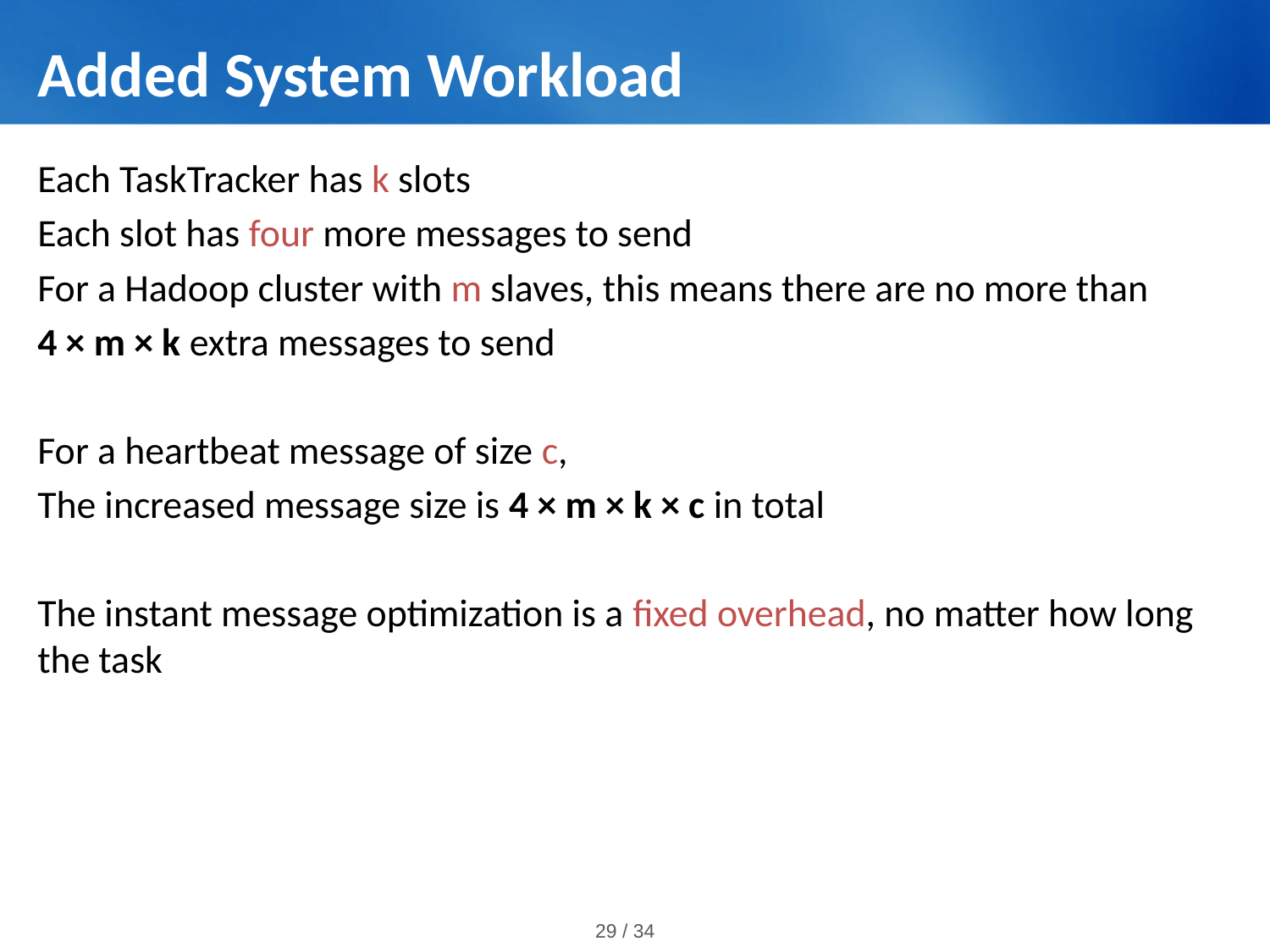

# Added System Workload
Each TaskTracker has k slots
Each slot has four more messages to send
For a Hadoop cluster with m slaves, this means there are no more than
4 × m × k extra messages to send

For a heartbeat message of size c,
The increased message size is 4 × m × k × c in total

The instant message optimization is a fixed overhead, no matter how long the task